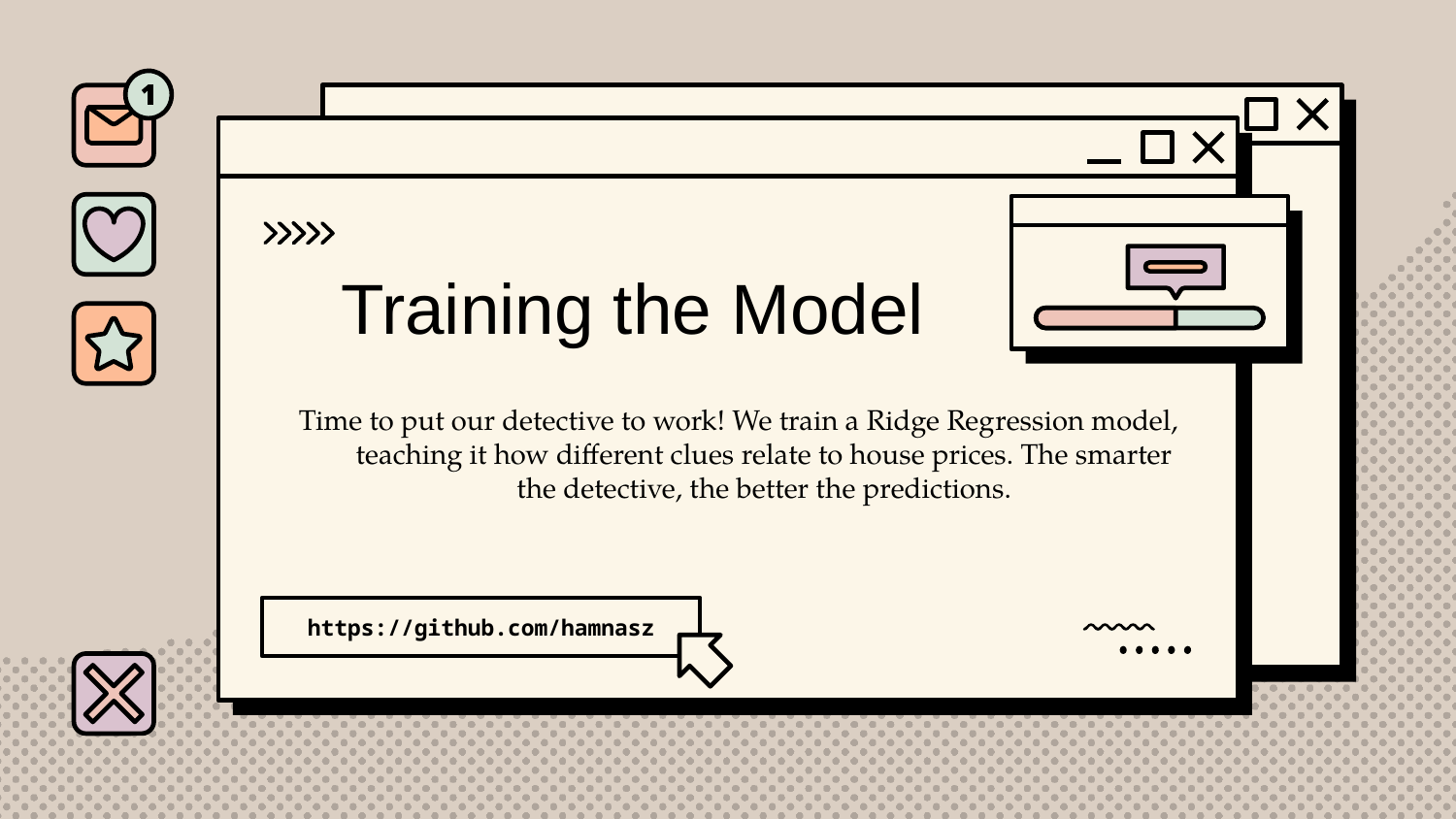

# Training the Model

Time to put our detective to work! We train a Ridge Regression model, teaching it how different clues relate to house prices. The smarter the detective, the better the predictions.
https://github.com/hamnasz